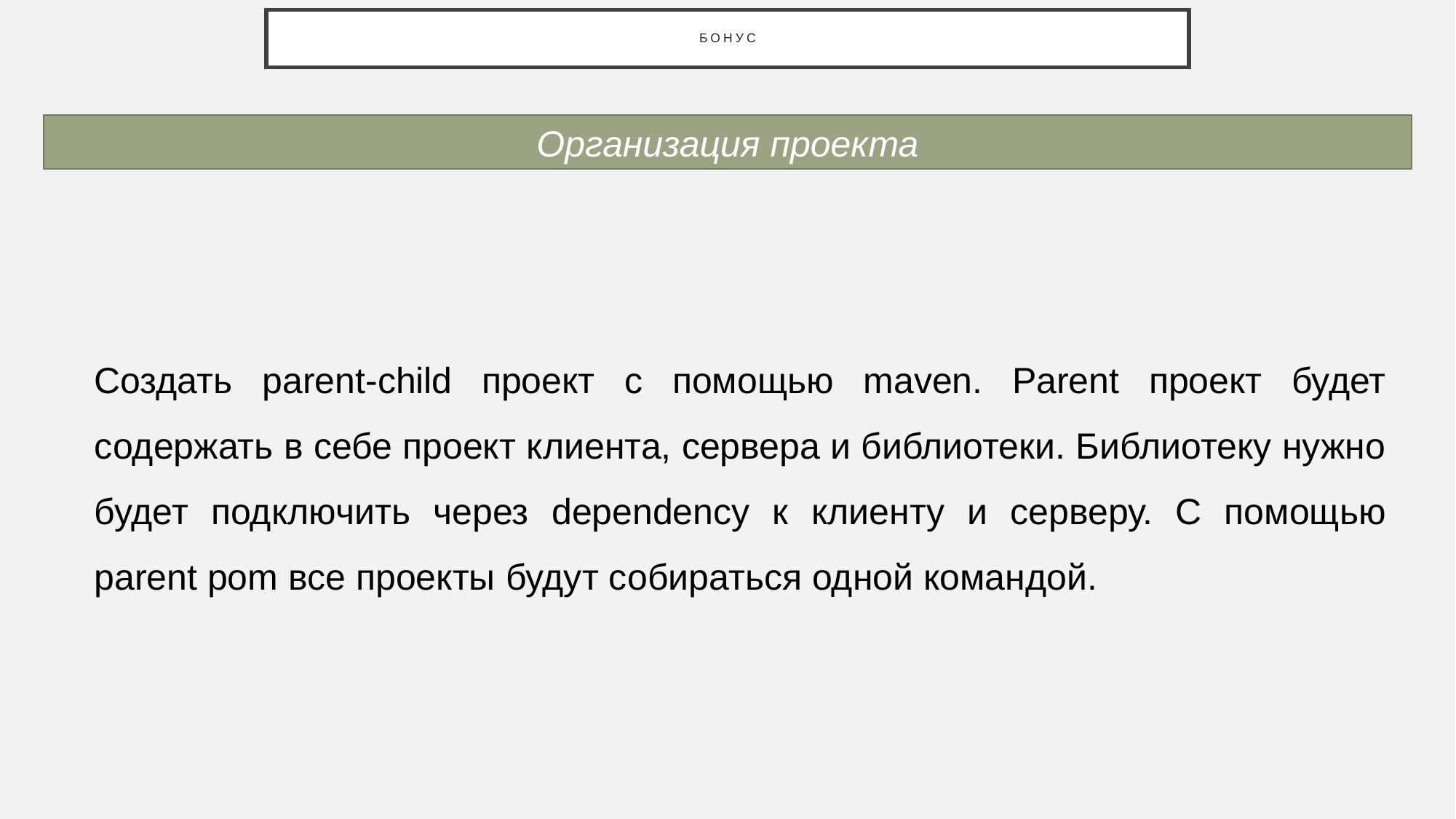

# Бонус
Организация проекта
Создать parent-child проект с помощью maven. Parent проект будет содержать в себе проект клиента, сервера и библиотеки. Библиотеку нужно будет подключить через dependency к клиенту и серверу. С помощью parent pom все проекты будут собираться одной командой.